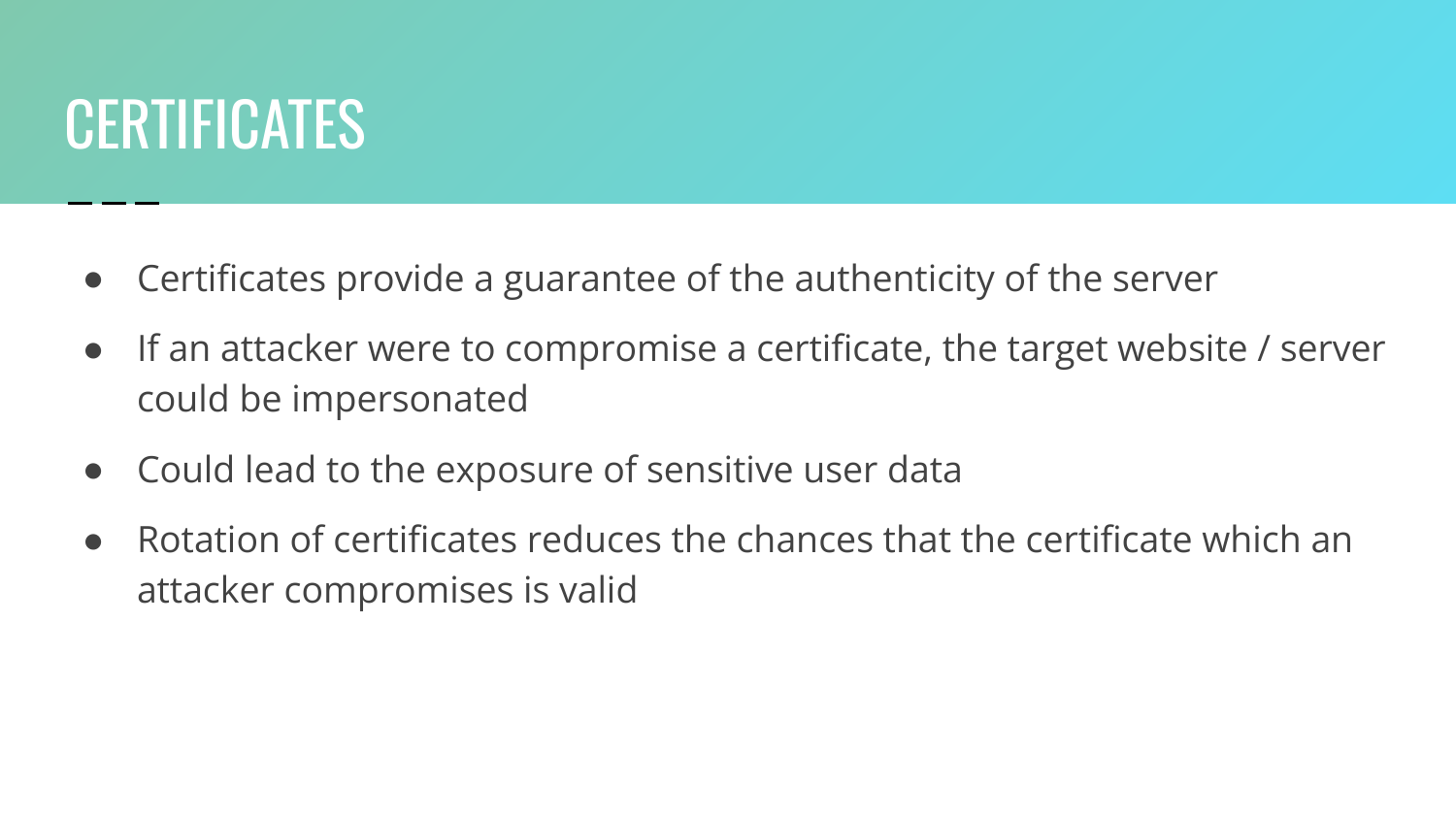

# CERTIFICATES
Certificates provide a guarantee of the authenticity of the server
If an attacker were to compromise a certificate, the target website / server could be impersonated
Could lead to the exposure of sensitive user data
Rotation of certificates reduces the chances that the certificate which an attacker compromises is valid